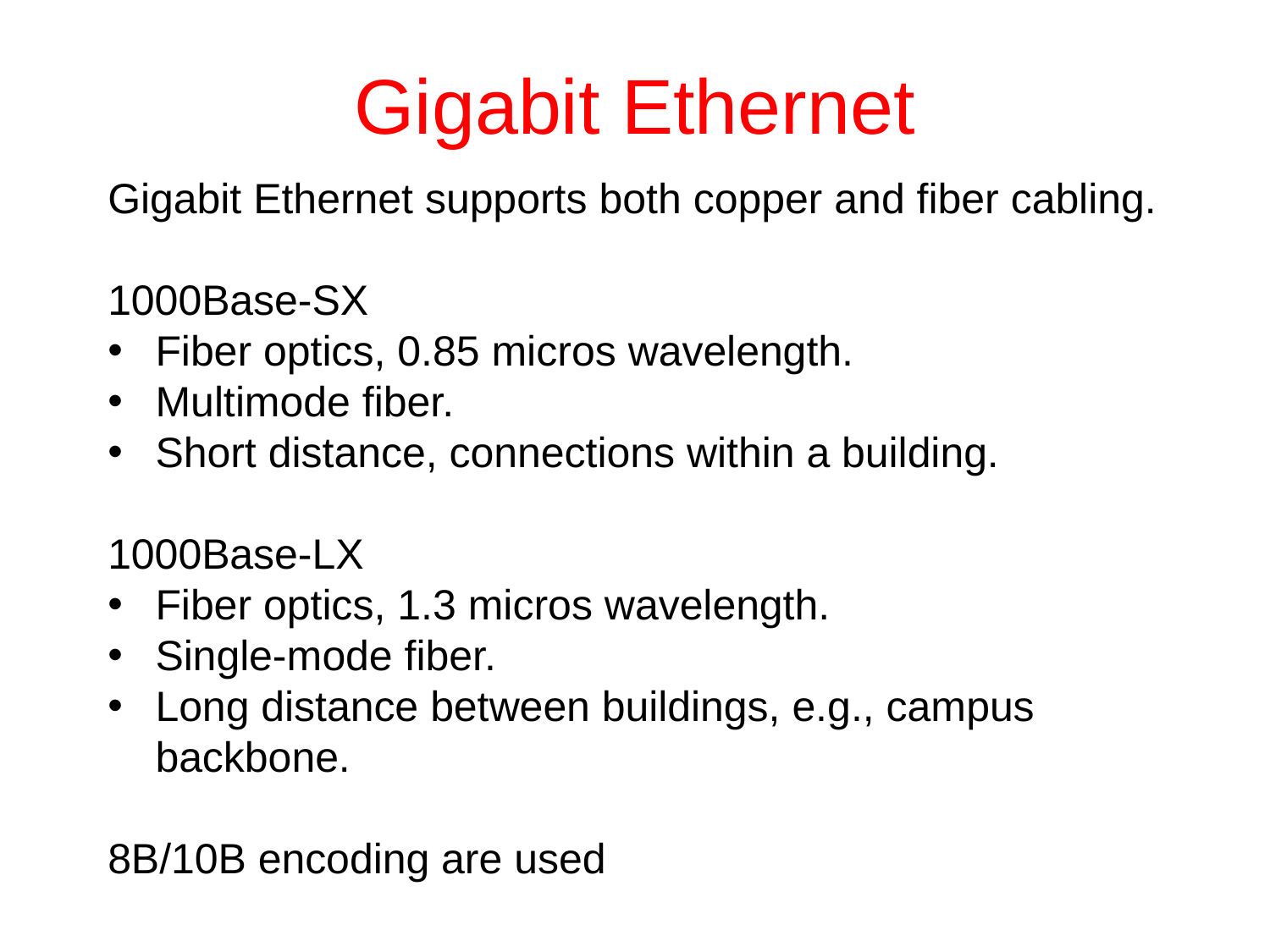

# Gigabit Ethernet
Gigabit Ethernet supports both copper and fiber cabling.

1000Base-SX
Fiber optics, 0.85 micros wavelength.
Multimode fiber.
Short distance, connections within a building.

1000Base-LX
Fiber optics, 1.3 micros wavelength.
Single-mode fiber.
Long distance between buildings, e.g., campus backbone.

8B/10B encoding are used